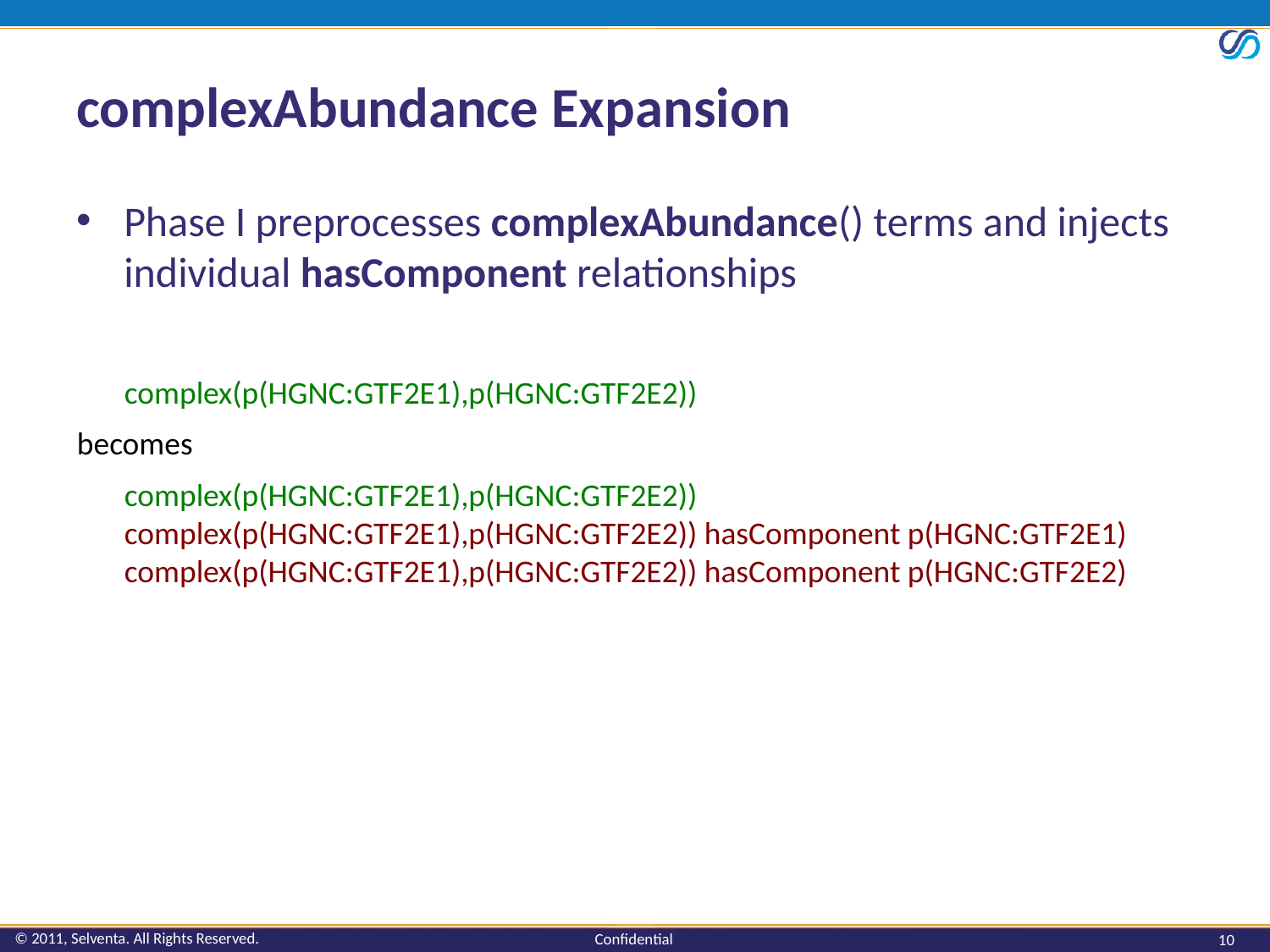

# complexAbundance Expansion
Phase I preprocesses complexAbundance() terms and injects individual hasComponent relationships

complex(p(HGNC:GTF2E1),p(HGNC:GTF2E2))
becomes
complex(p(HGNC:GTF2E1),p(HGNC:GTF2E2))
complex(p(HGNC:GTF2E1),p(HGNC:GTF2E2)) hasComponent p(HGNC:GTF2E1)
complex(p(HGNC:GTF2E1),p(HGNC:GTF2E2)) hasComponent p(HGNC:GTF2E2)

10